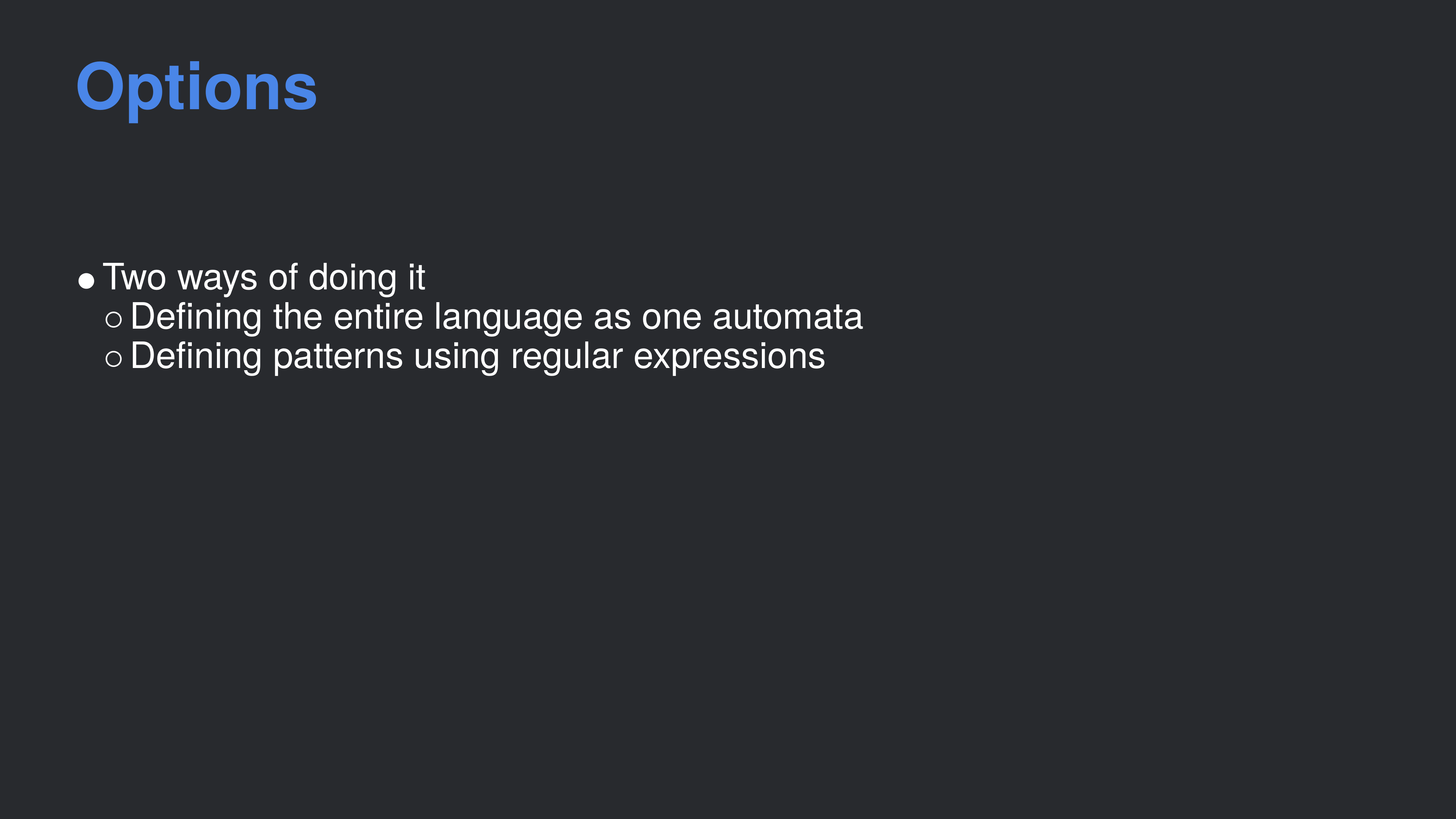

# Options
Two ways of doing it
Defining the entire language as one automata
Defining patterns using regular expressions